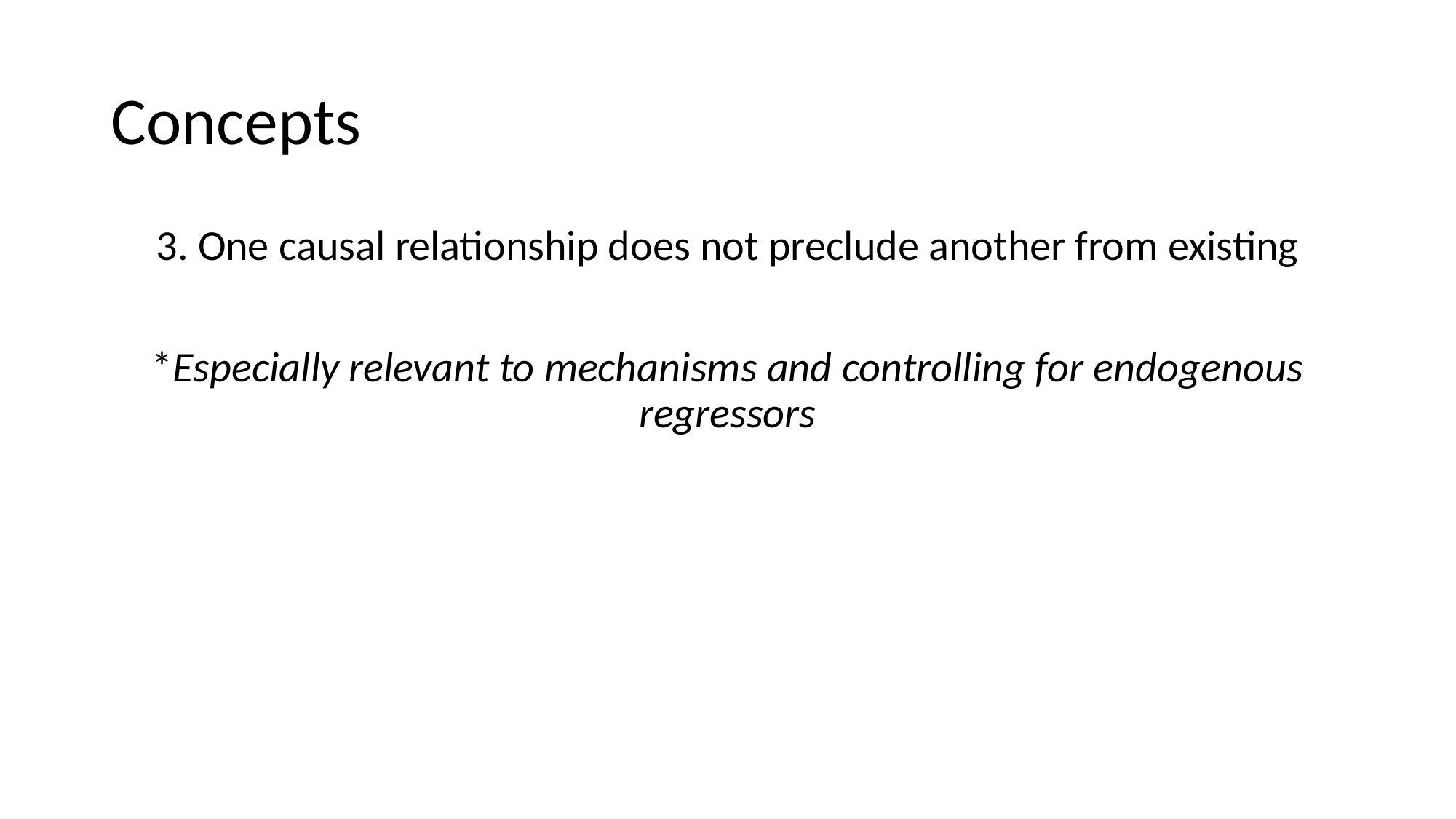

# Concepts
3. One causal relationship does not preclude another from existing

*Especially relevant to mechanisms and controlling for endogenous regressors